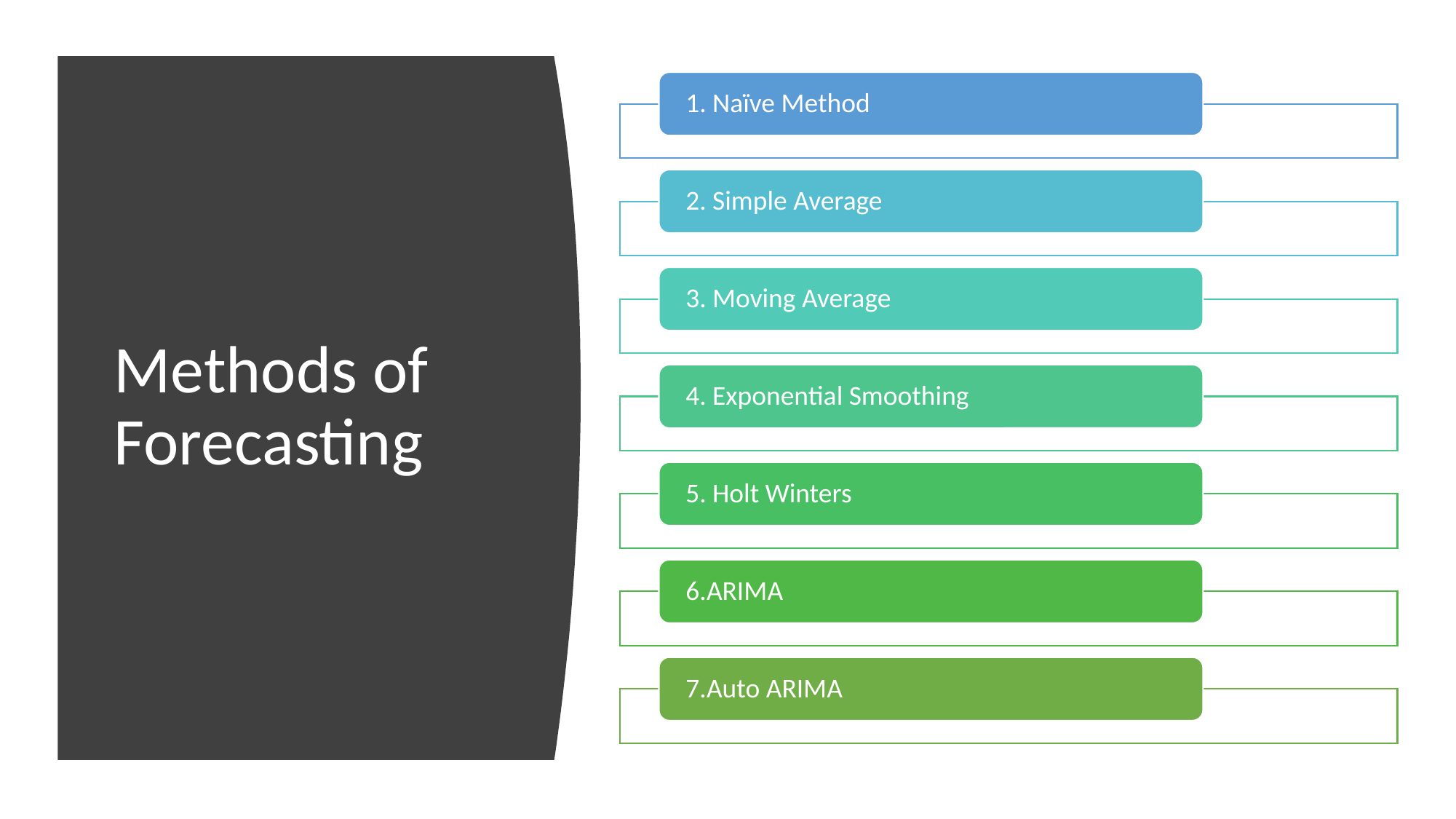

1. Naïve Method
2. Simple Average
3. Moving Average
4. Exponential Smoothing
5. Holt Winters
6.ARIMA
7.Auto ARIMA

# Methods of Forecasting